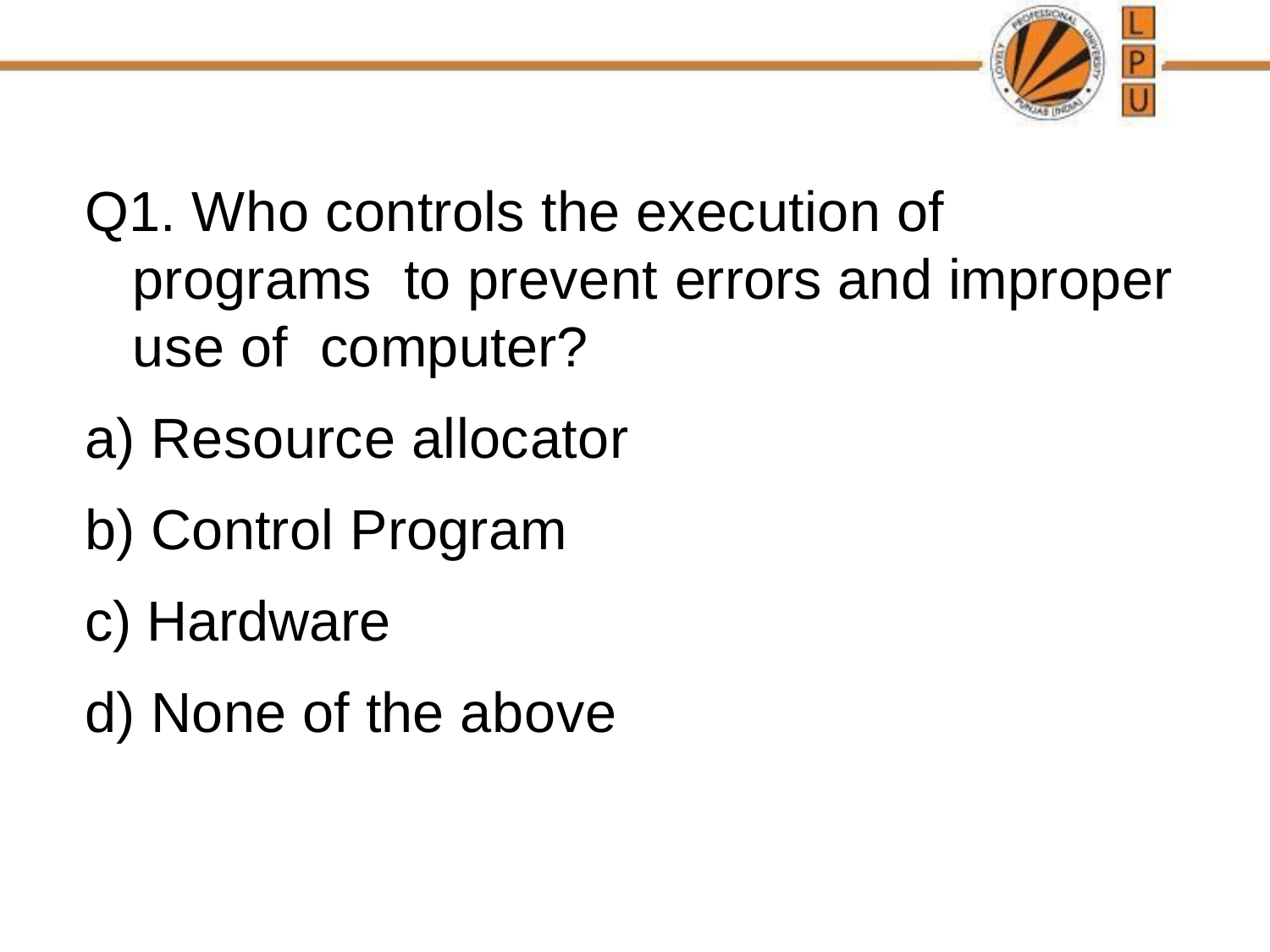

Q1. Who controls the execution of programs  to prevent errors and improper use of  computer?
Resource allocator
Control Program
Hardware
None of the above